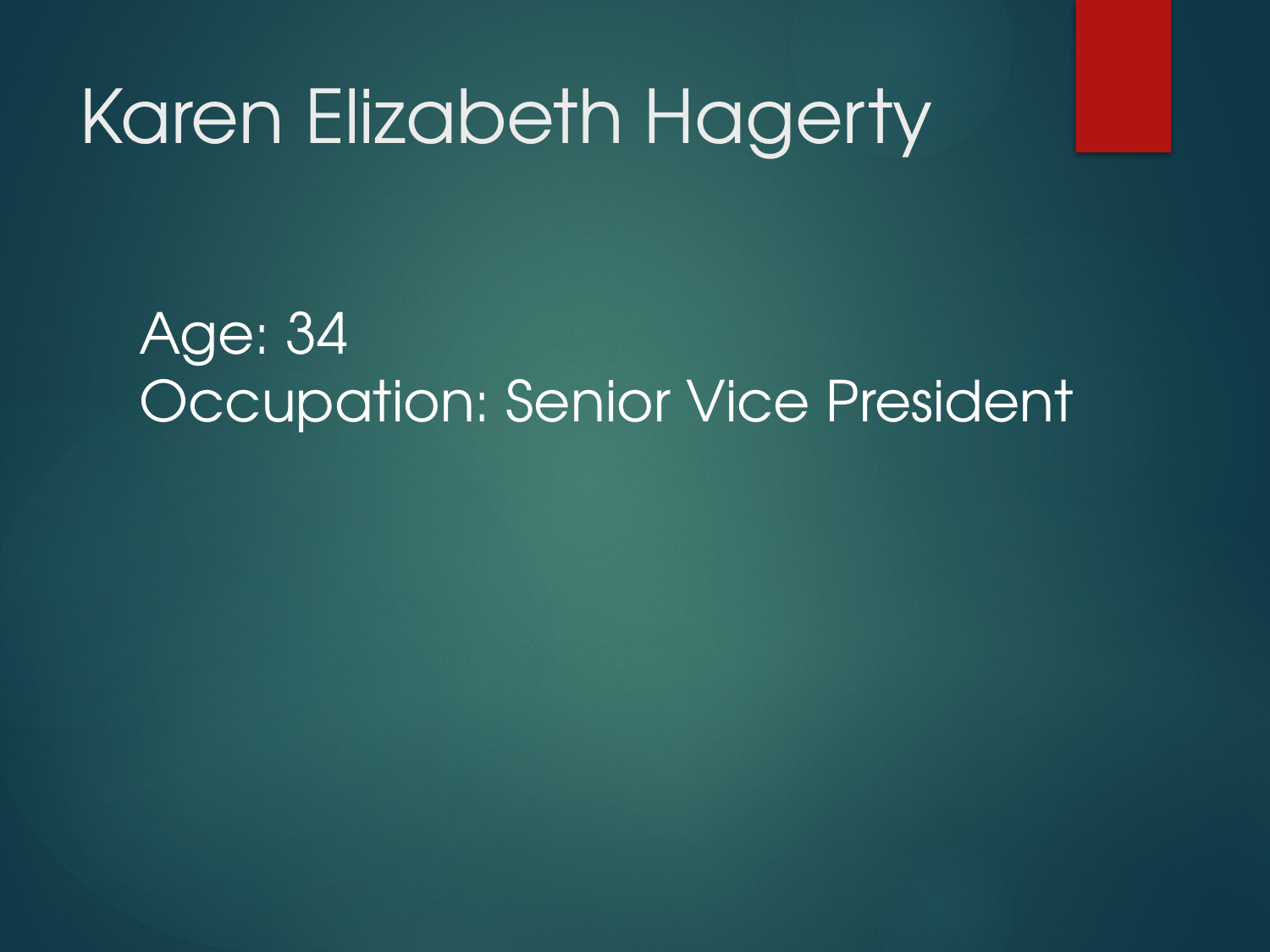

# Karen Elizabeth Hagerty

Age: 34
Occupation: Senior Vice President